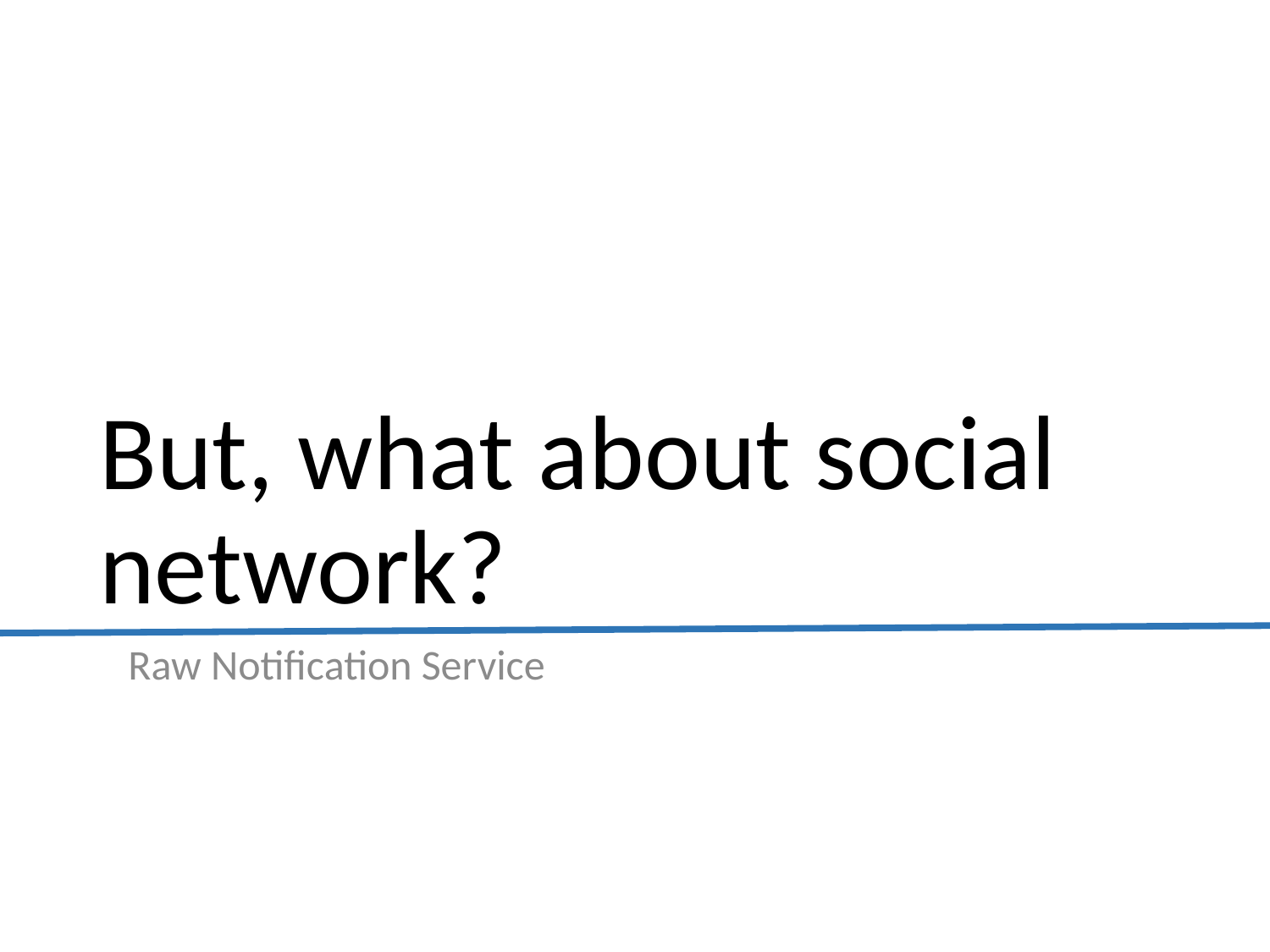

# But, what about social network?
Raw Notification Service